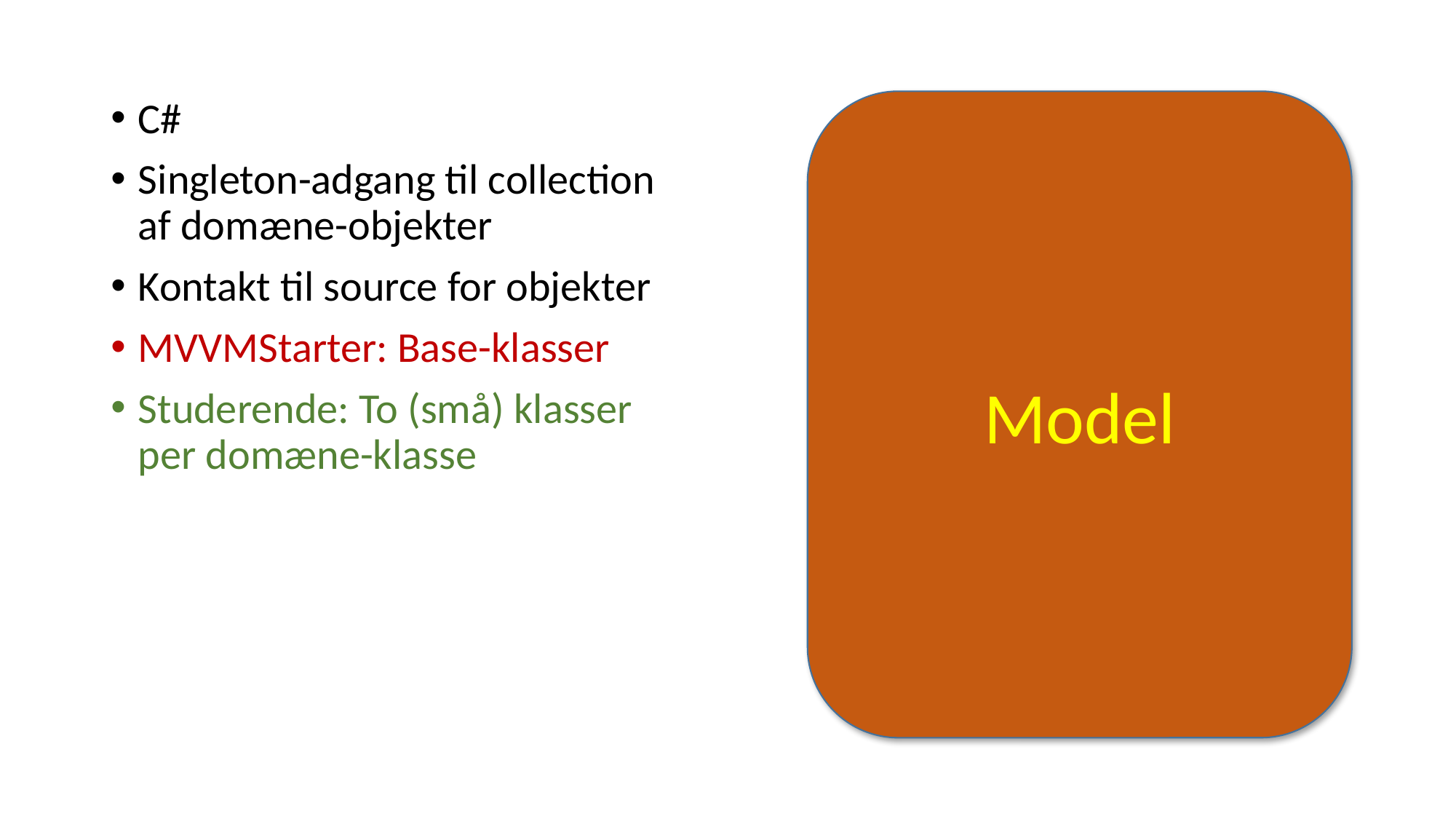

C#
Singleton-adgang til collection af domæne-objekter
Kontakt til source for objekter
MVVMStarter: Base-klasser
Studerende: To (små) klasser per domæne-klasse

Model